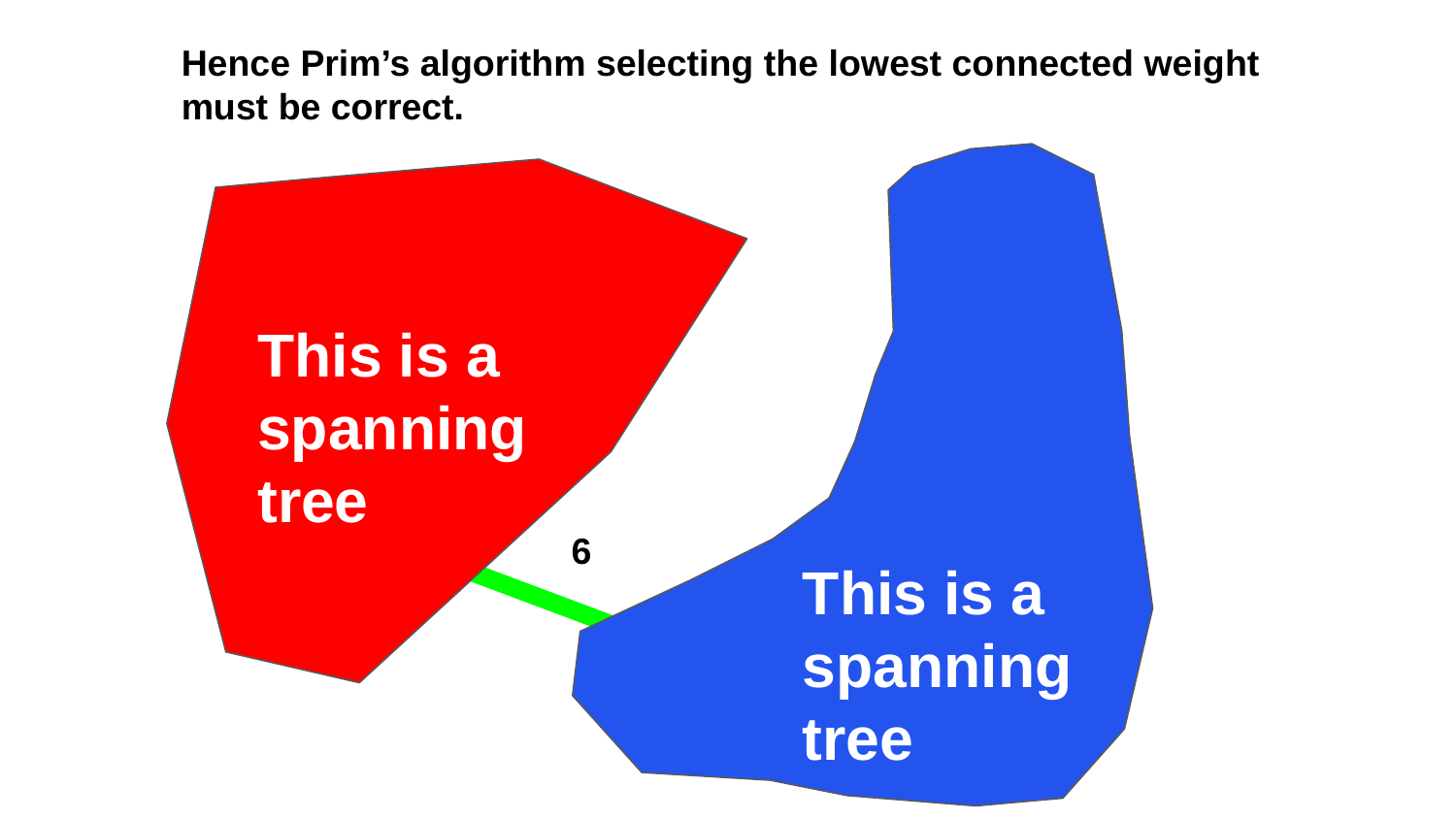

Hence Prim’s algorithm selecting the lowest connected weight must be correct.

This is a spanning tree
6
This is a spanning tree